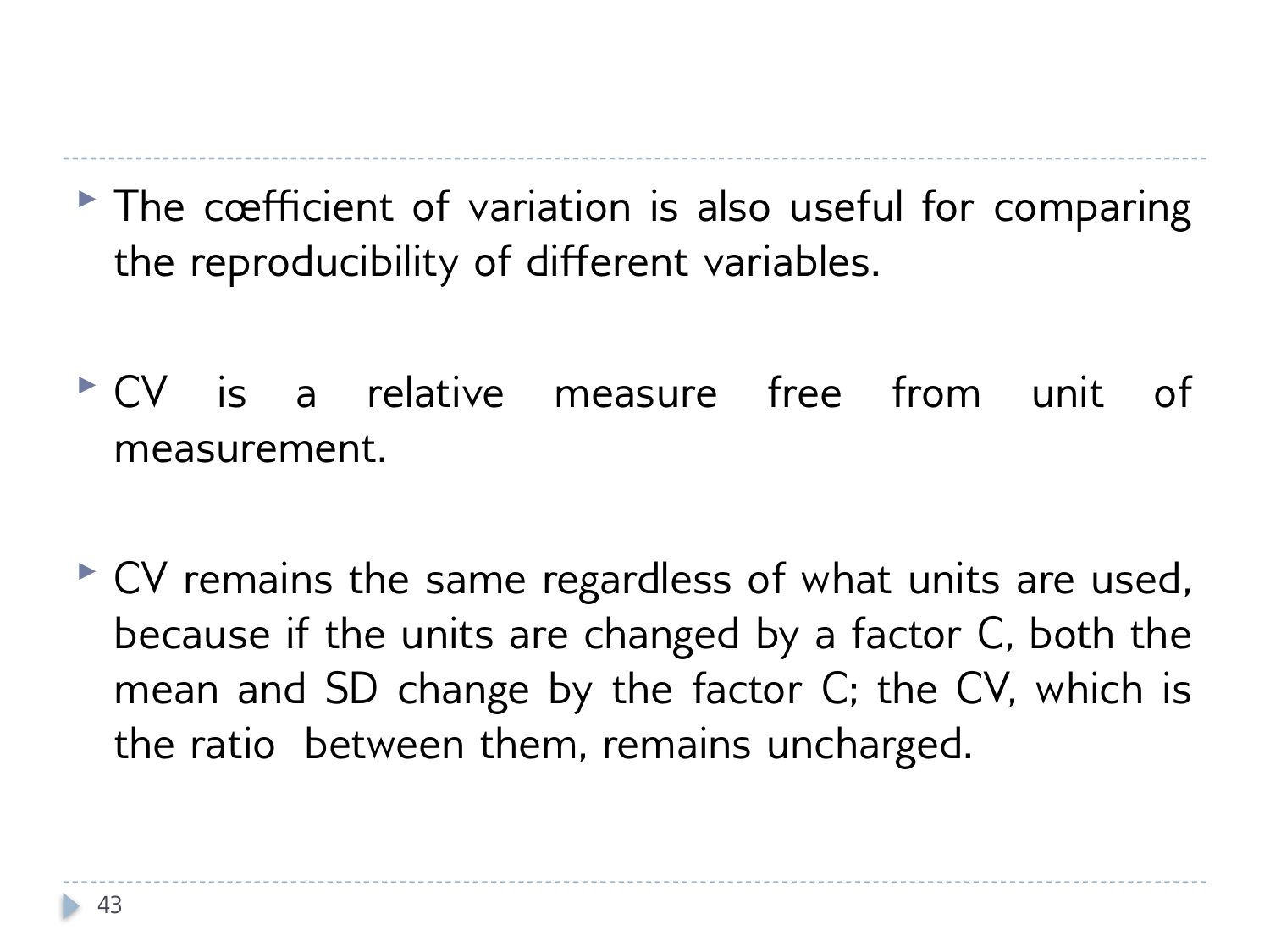

The coefficient of variation is also useful for comparing the reproducibility of different variables.

CV is a relative measure free from unit of measurement.

CV remains the same regardless of what units are used, because if the units are changed by a factor C, both the mean and SD change by the factor C; the CV, which is the ratio  between them, remains uncharged.
43